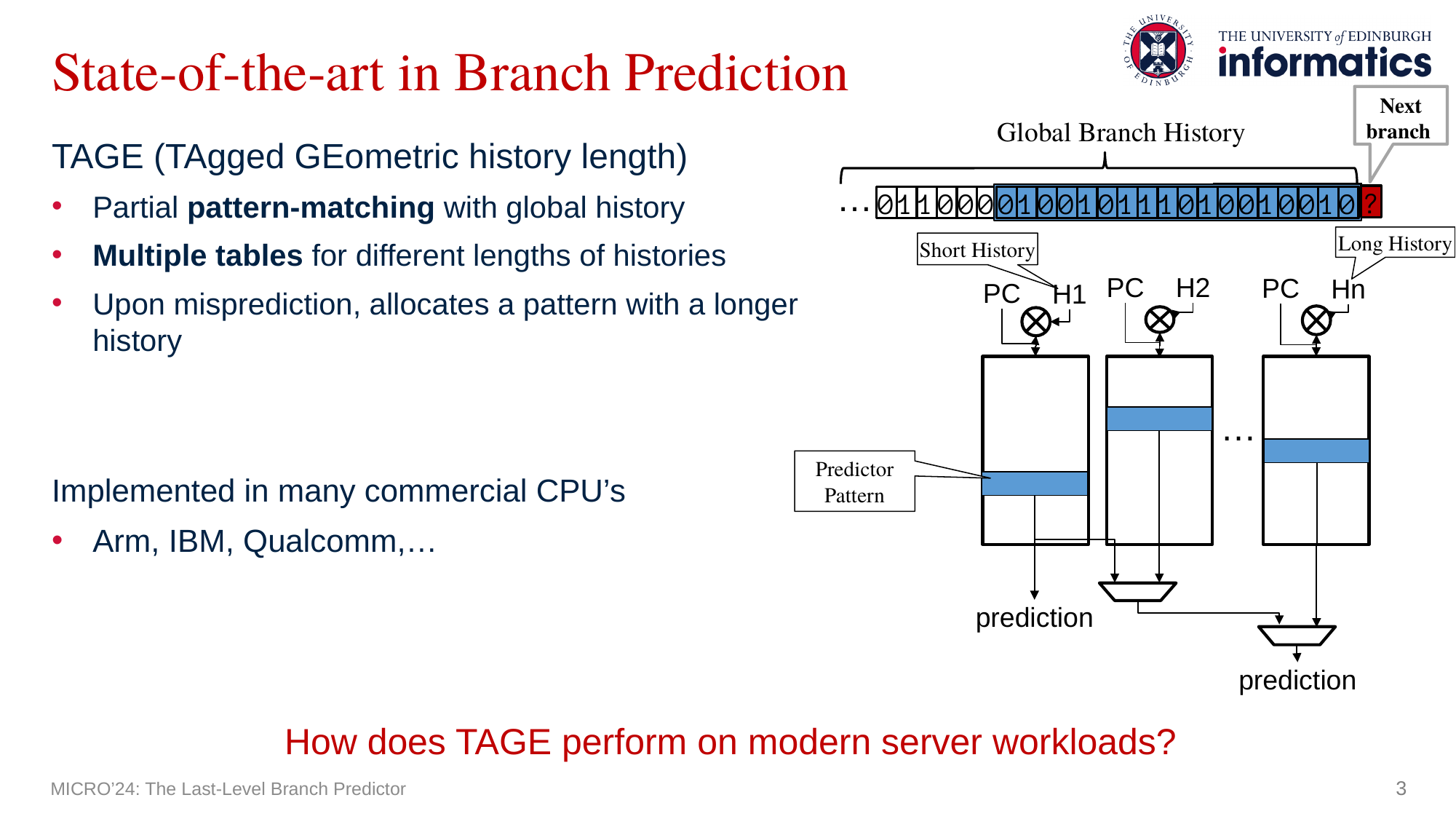

# State-of-the-art in Branch Prediction
Next branch
Global Branch History
TAGE (TAgged GEometric history length)
Partial pattern-matching with global history
Multiple tables for different lengths of histories
Upon misprediction, allocates a pattern with a longer history

Implemented in many commercial CPU’s
Arm, IBM, Qualcomm,…
…

0
0
1
0
0
1
0

0
1
0

0
1
0
0
1
0
1
1
1
0
1
0
0
1
0
0
1
0
?
0
1
1
0
0
0
0
1
0
0
1
0
1
1
1
0
1
0
0
1
0
0
1
0
Long History
Short History
PC
H2

PC
Hn

PC
H1

…

Predictor Pattern

prediction

prediction
How does TAGE perform on modern server workloads?
MICRO’24: The Last-Level Branch Predictor
3